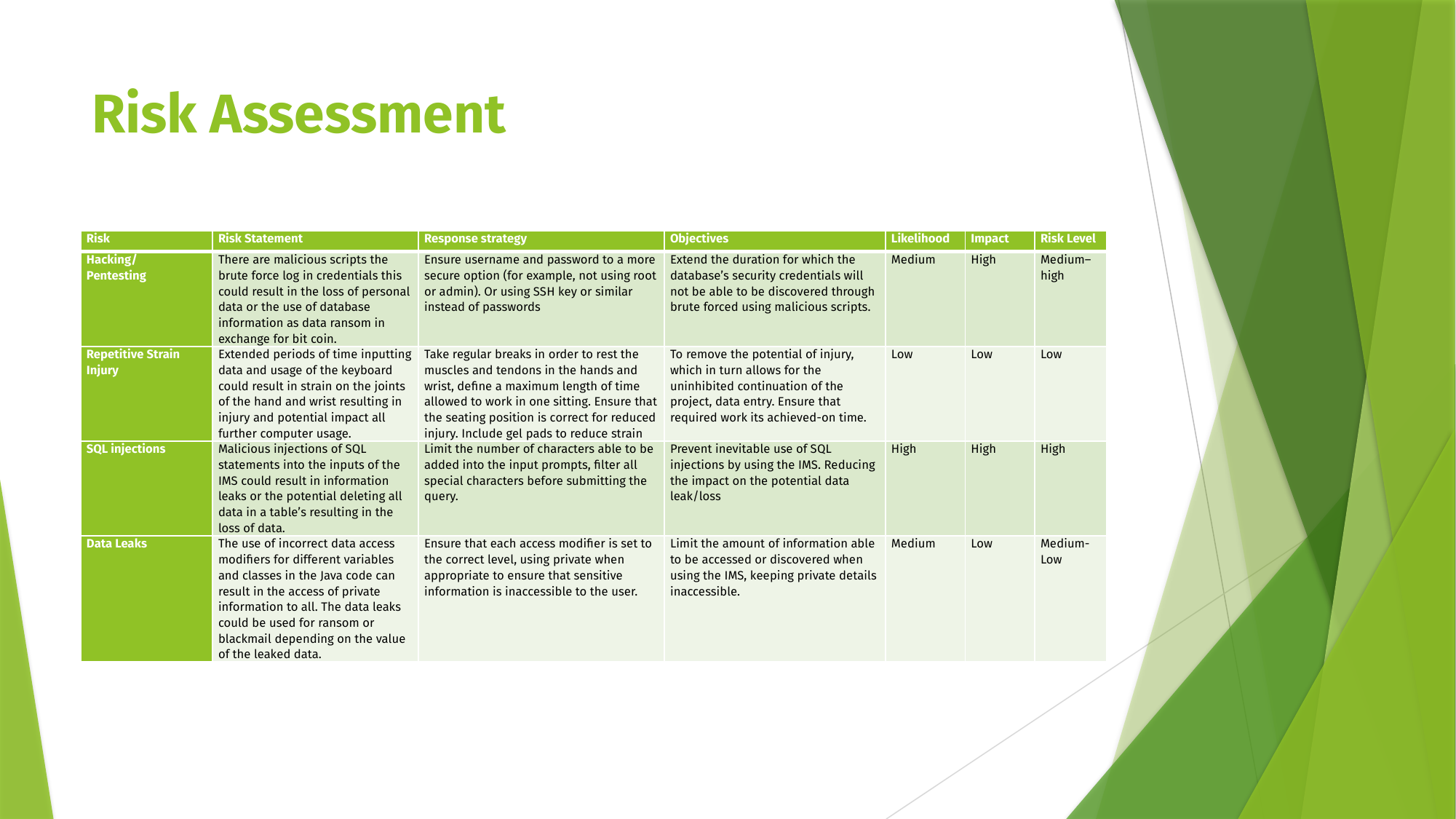

# Risk Assessment
| Risk | Risk Statement | Response strategy | Objectives | Likelihood | Impact | Risk Level |
| --- | --- | --- | --- | --- | --- | --- |
| Hacking/ Pentesting | There are malicious scripts the brute force log in credentials this could result in the loss of personal data or the use of database information as data ransom in exchange for bit coin. | Ensure username and password to a more secure option (for example, not using root or admin). Or using SSH key or similar instead of passwords | Extend the duration for which the database’s security credentials will not be able to be discovered through brute forced using malicious scripts. | Medium | High | Medium–high |
| Repetitive Strain Injury | Extended periods of time inputting data and usage of the keyboard could result in strain on the joints of the hand and wrist resulting in injury and potential impact all further computer usage. | Take regular breaks in order to rest the muscles and tendons in the hands and wrist, define a maximum length of time allowed to work in one sitting. Ensure that the seating position is correct for reduced injury. Include gel pads to reduce strain | To remove the potential of injury, which in turn allows for the uninhibited continuation of the project, data entry. Ensure that required work its achieved-on time. | Low | Low | Low |
| SQL injections | Malicious injections of SQL statements into the inputs of the IMS could result in information leaks or the potential deleting all data in a table’s resulting in the loss of data. | Limit the number of characters able to be added into the input prompts, filter all special characters before submitting the query. | Prevent inevitable use of SQL injections by using the IMS. Reducing the impact on the potential data leak/loss | High | High | High |
| Data Leaks | The use of incorrect data access modifiers for different variables and classes in the Java code can result in the access of private information to all. The data leaks could be used for ransom or blackmail depending on the value of the leaked data. | Ensure that each access modifier is set to the correct level, using private when appropriate to ensure that sensitive information is inaccessible to the user. | Limit the amount of information able to be accessed or discovered when using the IMS, keeping private details inaccessible. | Medium | Low | Medium-Low |